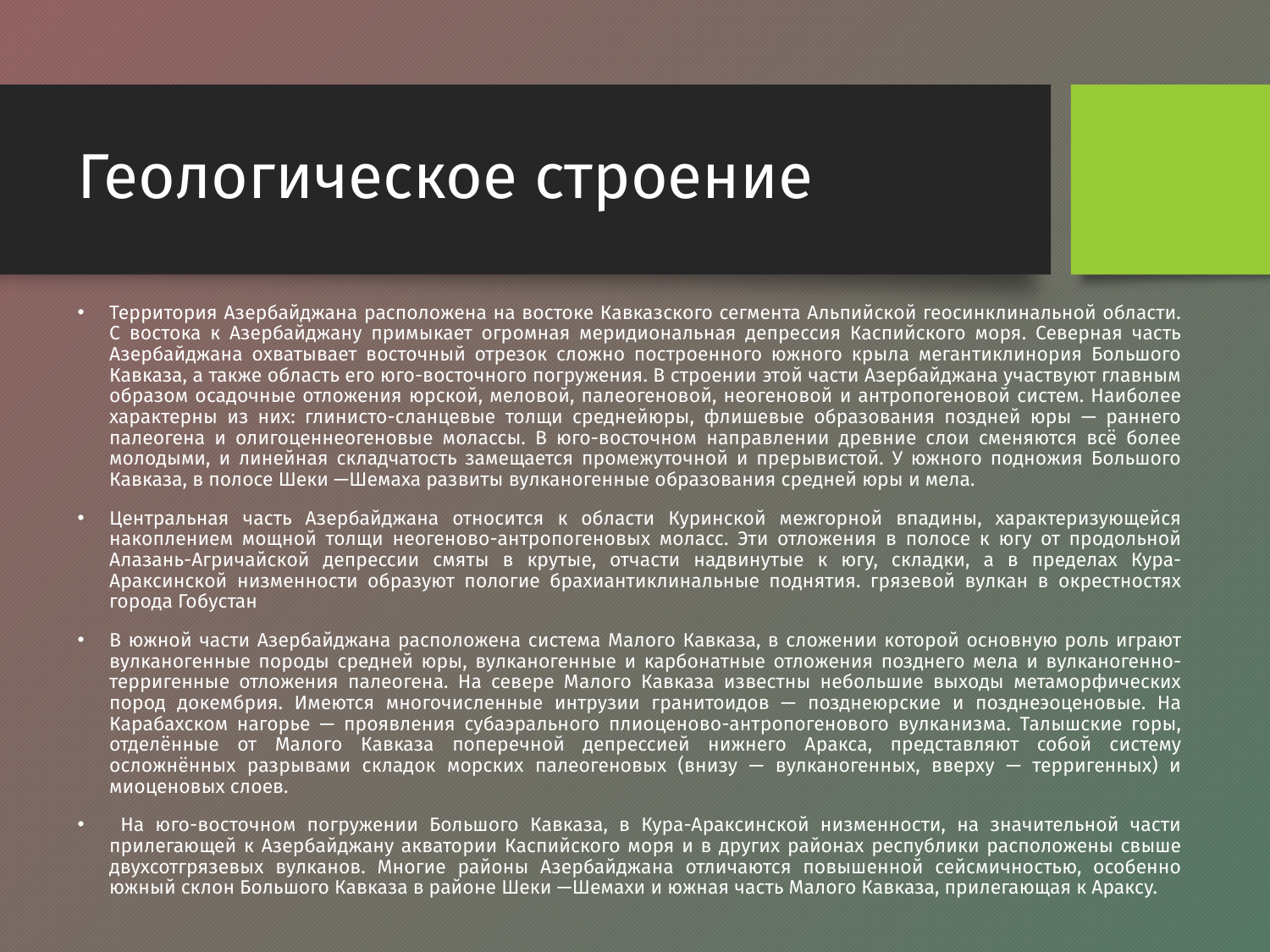

# Геологическое строение
Территория Азербайджана расположена на востоке Кавказского сегмента Альпийской геосинклинальной области. С востока к Азербайджану примыкает огромная меридиональная депрессия Каспийского моря. Северная часть Азербайджана охватывает восточный отрезок сложно построенного южного крыла мегантиклинория Большого Кавказа, а также область его юго-восточного погружения. В строении этой части Азербайджана участвуют главным образом осадочные отложения юрской, меловой, палеогеновой, неогеновой и антропогеновой систем. Наиболее характерны из них: глинисто-сланцевые толщи среднейюры, флишевые образования поздней юры — раннего палеогена и олигоценнеогеновые молассы. В юго-восточном направлении древние слои сменяются всё более молодыми, и линейная складчатость замещается промежуточной и прерывистой. У южного подножия Большого Кавказа, в полосе Шеки —Шемаха развиты вулканогенные образования средней юры и мела.
Центральная часть Азербайджана относится к области Куринской межгорной впадины, характеризующейся накоплением мощной толщи неогеново-антропогеновых моласс. Эти отложения в полосе к югу от продольной Алазань-Агричайской депрессии смяты в крутые, отчасти надвинутые к югу, складки, а в пределах Кура-Араксинской низменности образуют пологие брахиантиклинальные поднятия. грязевой вулкан в окрестностях города Гобустан
В южной части Азербайджана расположена система Малого Кавказа, в сложении которой основную роль играют вулканогенные породы средней юры, вулканогенные и карбонатные отложения позднего мела и вулканогенно-терригенные отложения палеогена. На севере Малого Кавказа известны небольшие выходы метаморфических пород докембрия. Имеются многочисленные интрузии гранитоидов — позднеюрские и позднеэоценовые. На Карабахском нагорье — проявления субаэрального плиоценово-антропогенового вулканизма. Талышские горы, отделённые от Малого Кавказа поперечной депрессией нижнего Аракса, представляют собой систему осложнённых разрывами складок морских палеогеновых (внизу — вулканогенных, вверху — терригенных) и миоценовых слоев.
 На юго-восточном погружении Большого Кавказа, в Кура-Араксинской низменности, на значительной части прилегающей к Азербайджану акватории Каспийского моря и в других районах республики расположены свыше двухсотгрязевых вулканов. Многие районы Азербайджана отличаются повышенной сейсмичностью, особенно южный склон Большого Кавказа в районе Шеки —Шемахи и южная часть Малого Кавказа, прилегающая к Араксу.